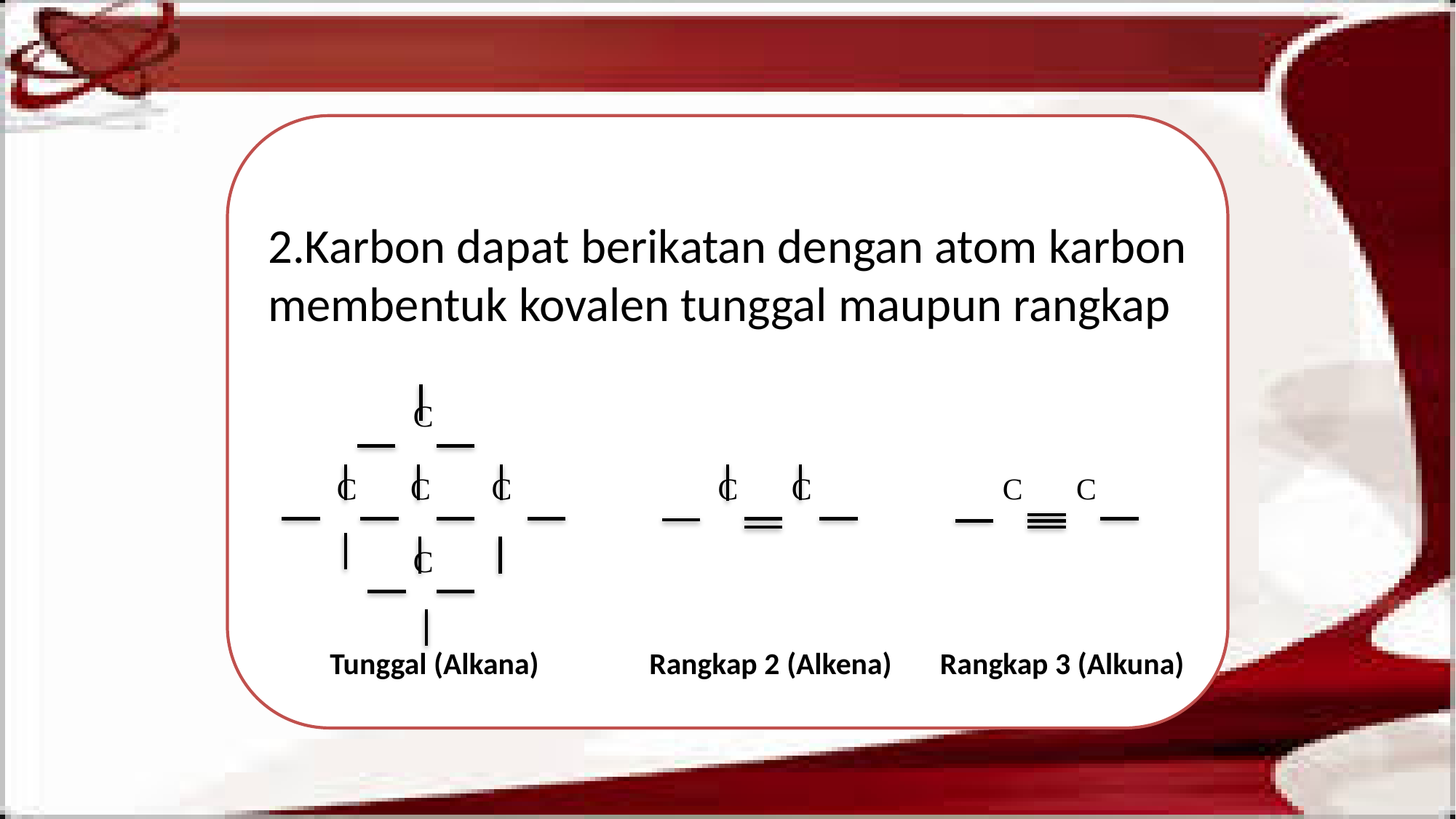

2.Karbon dapat berikatan dengan atom karbon membentuk kovalen tunggal maupun rangkap

                   C

         C       C        C                           C       C                         C       C

                   C

          Tunggal (Alkana)                Rangkap 2 (Alkena)       Rangkap 3 (Alkuna)